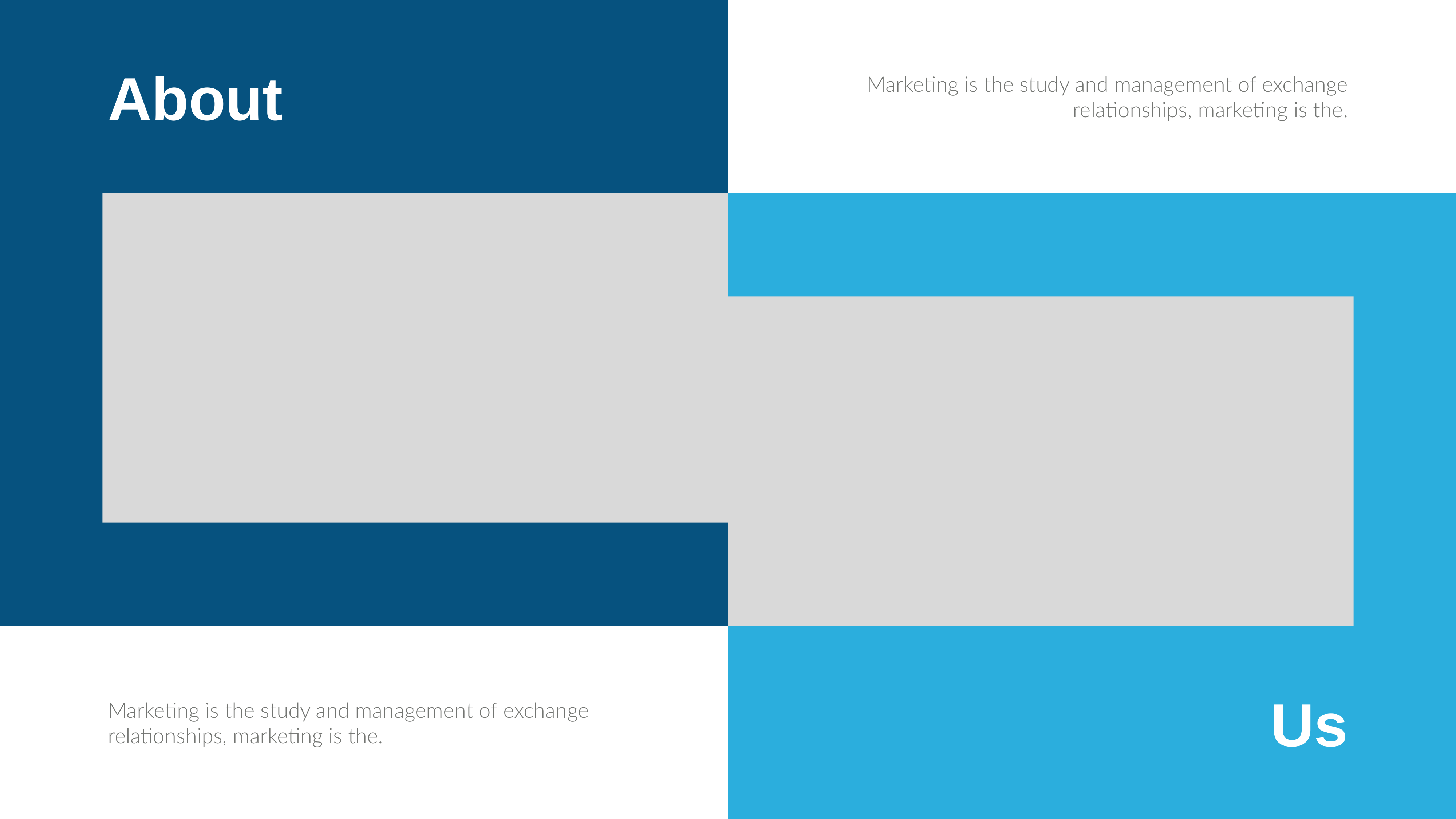

About
Marketing is the study and management of exchange relationships, marketing is the.

Us
Marketing is the study and management of exchange relationships, marketing is the.